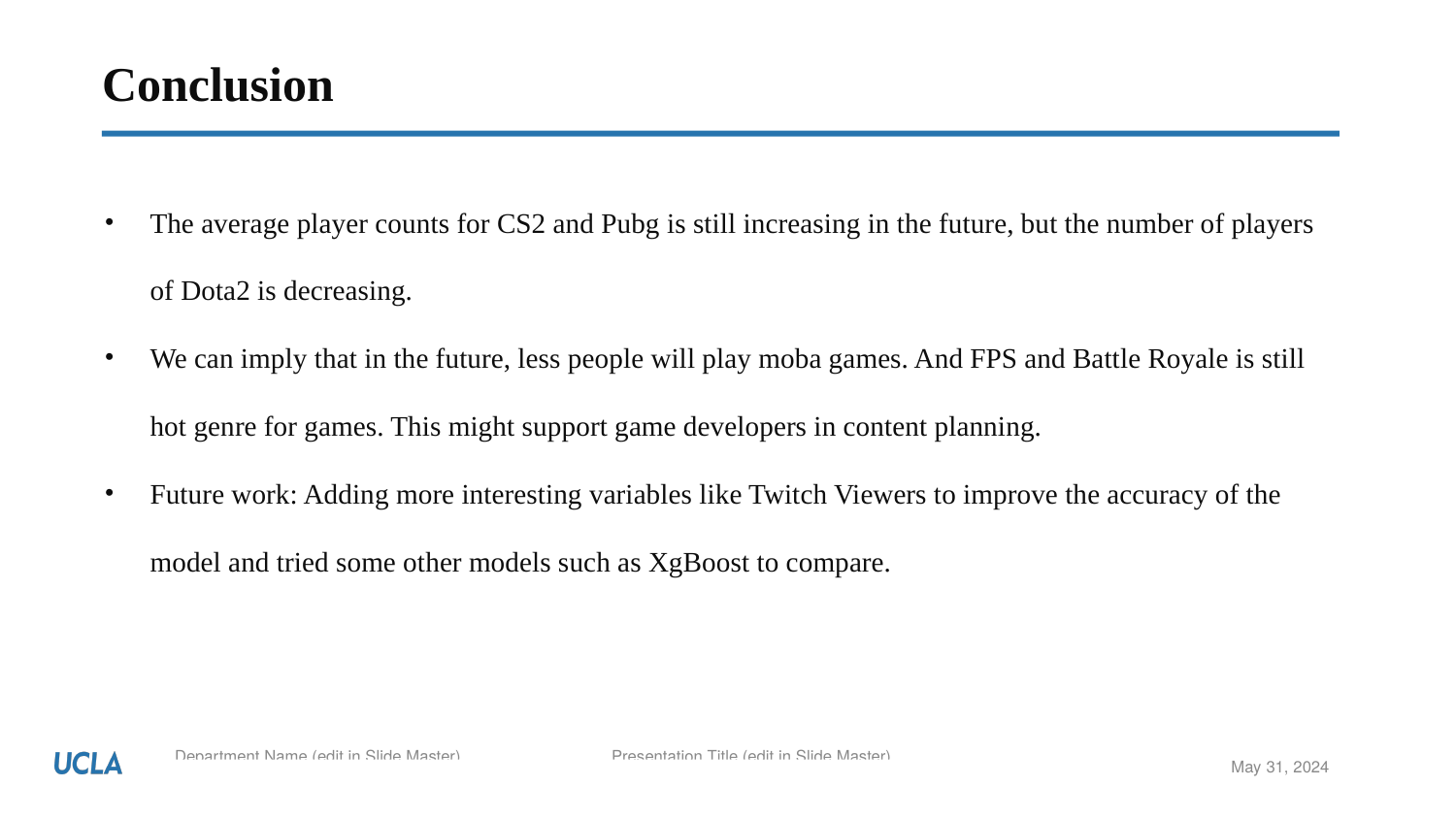

# Conclusion
The average player counts for CS2 and Pubg is still increasing in the future, but the number of players of Dota2 is decreasing.
We can imply that in the future, less people will play moba games. And FPS and Battle Royale is still hot genre for games. This might support game developers in content planning.
Future work: Adding more interesting variables like Twitch Viewers to improve the accuracy of the model and tried some other models such as XgBoost to compare.

May 31, 2024
5